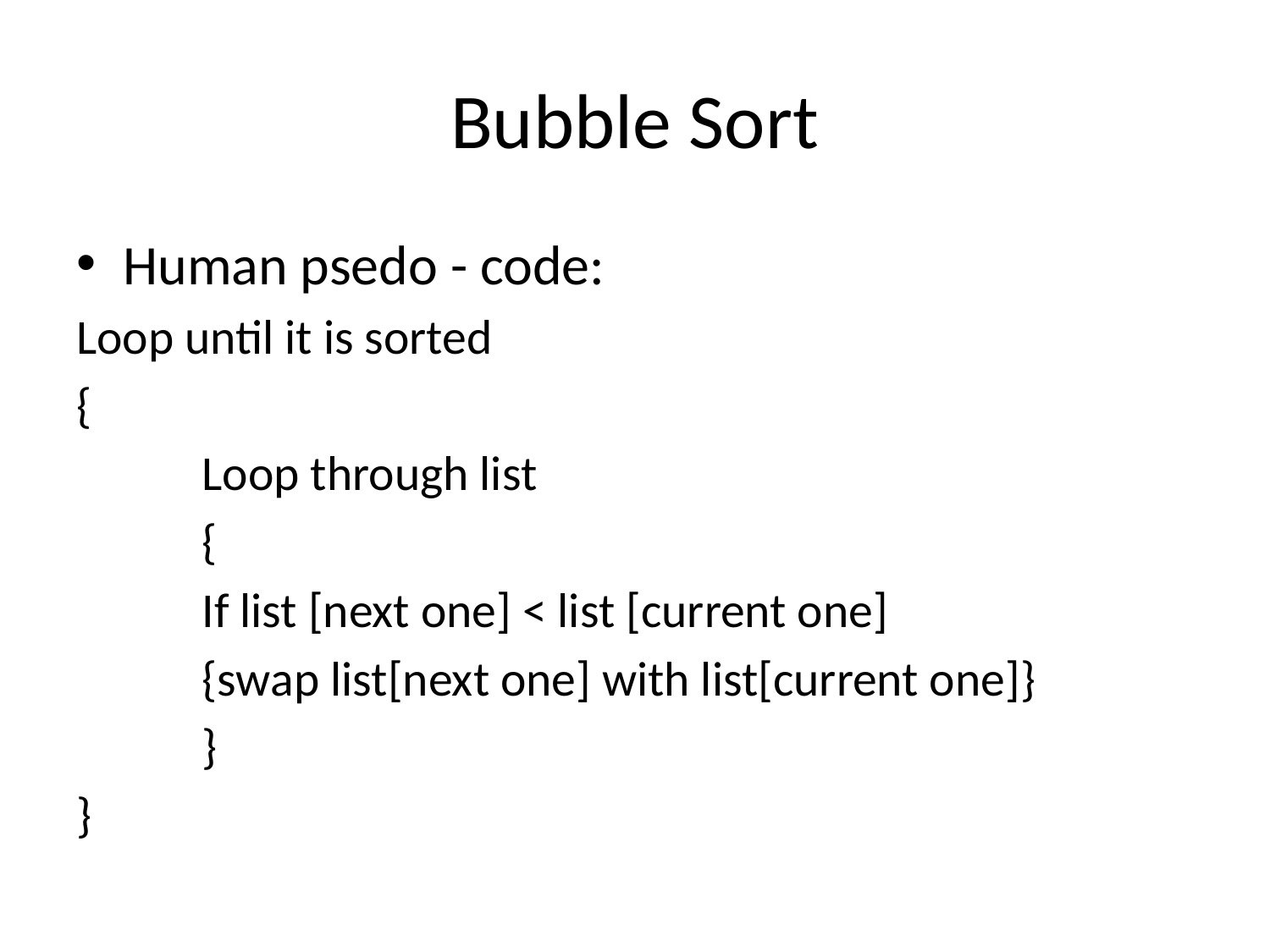

# Bubble Sort
Human psedo - code:
Loop until it is sorted
{
	Loop through list
	{
		If list [next one] < list [current one]
		{swap list[next one] with list[current one]}
	}
}